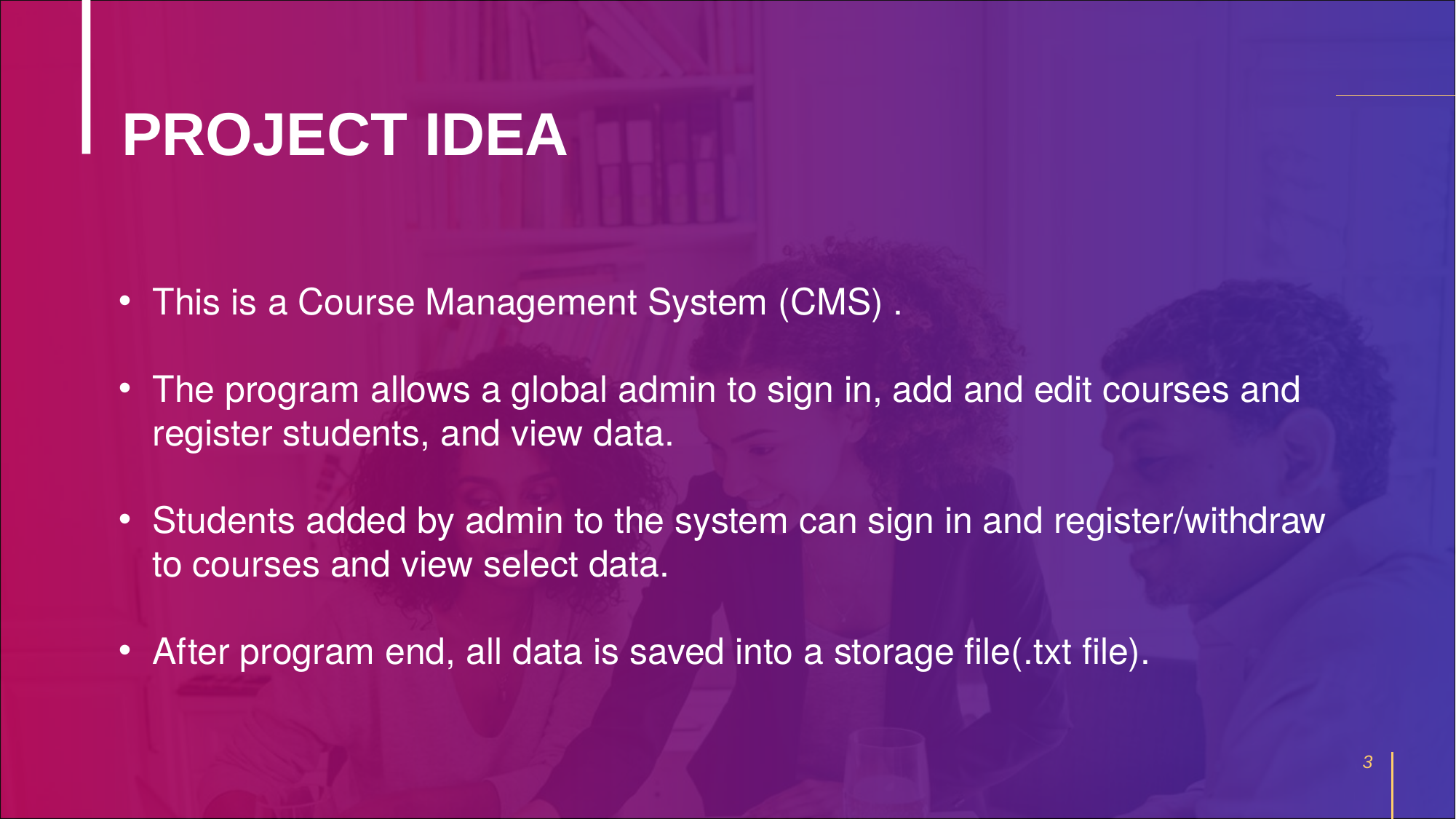

# PROJECT IDEA
This is a Course Management System (CMS) .

The program allows a global admin to sign in, add and edit courses and register students, and view data.

Students added by admin to the system can sign in and register/withdraw to courses and view select data.

After program end, all data is saved into a storage file(.txt file).
3